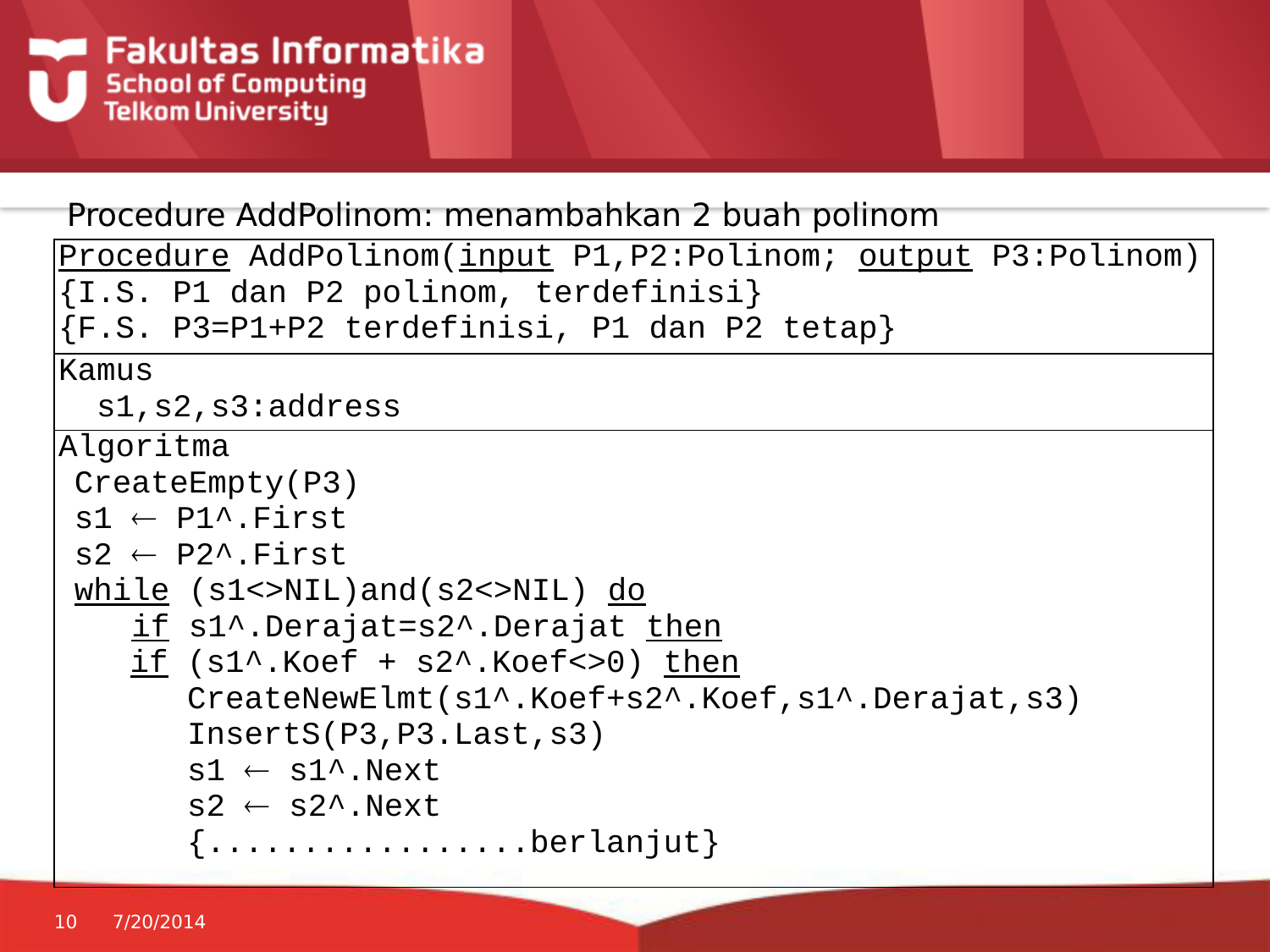

Procedure AddPolinom: menambahkan 2 buah polinom
| Procedure AddPolinom(input P1,P2:Polinom; output P3:Polinom) {I.S. P1 dan P2 polinom, terdefinisi} {F.S. P3=P1+P2 terdefinisi, P1 dan P2 tetap} |
| --- |
| Kamus s1,s2,s3:address |
| Algoritma CreateEmpty(P3) s1 ← P1^.First s2 ← P2^.First while (s1<>NIL)and(s2<>NIL) do if s1^.Derajat=s2^.Derajat then if (s1^.Koef + s2^.Koef<>0) then CreateNewElmt(s1^.Koef+s2^.Koef,s1^.Derajat,s3) InsertS(P3,P3.Last,s3) s1 ← s1^.Next s2 ← s2^.Next {.................berlanjut} |

10
7/20/2014